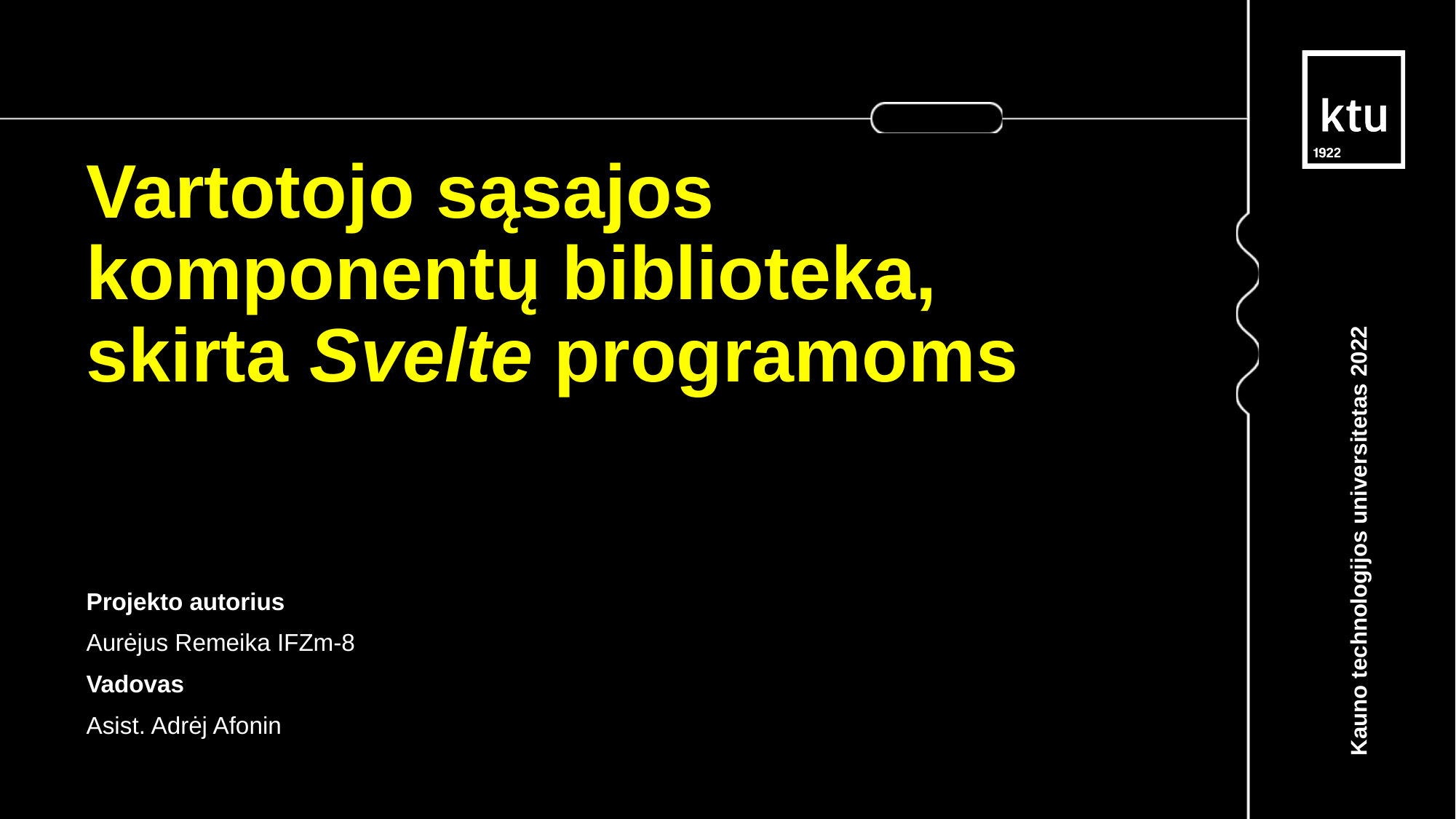

Vartotojo sąsajos komponentų biblioteka, skirta Svelte programoms
Kauno technologijos universitetas 2022
Projekto autorius
Aurėjus Remeika IFZm-8
Vadovas
Asist. Adrėj Afonin